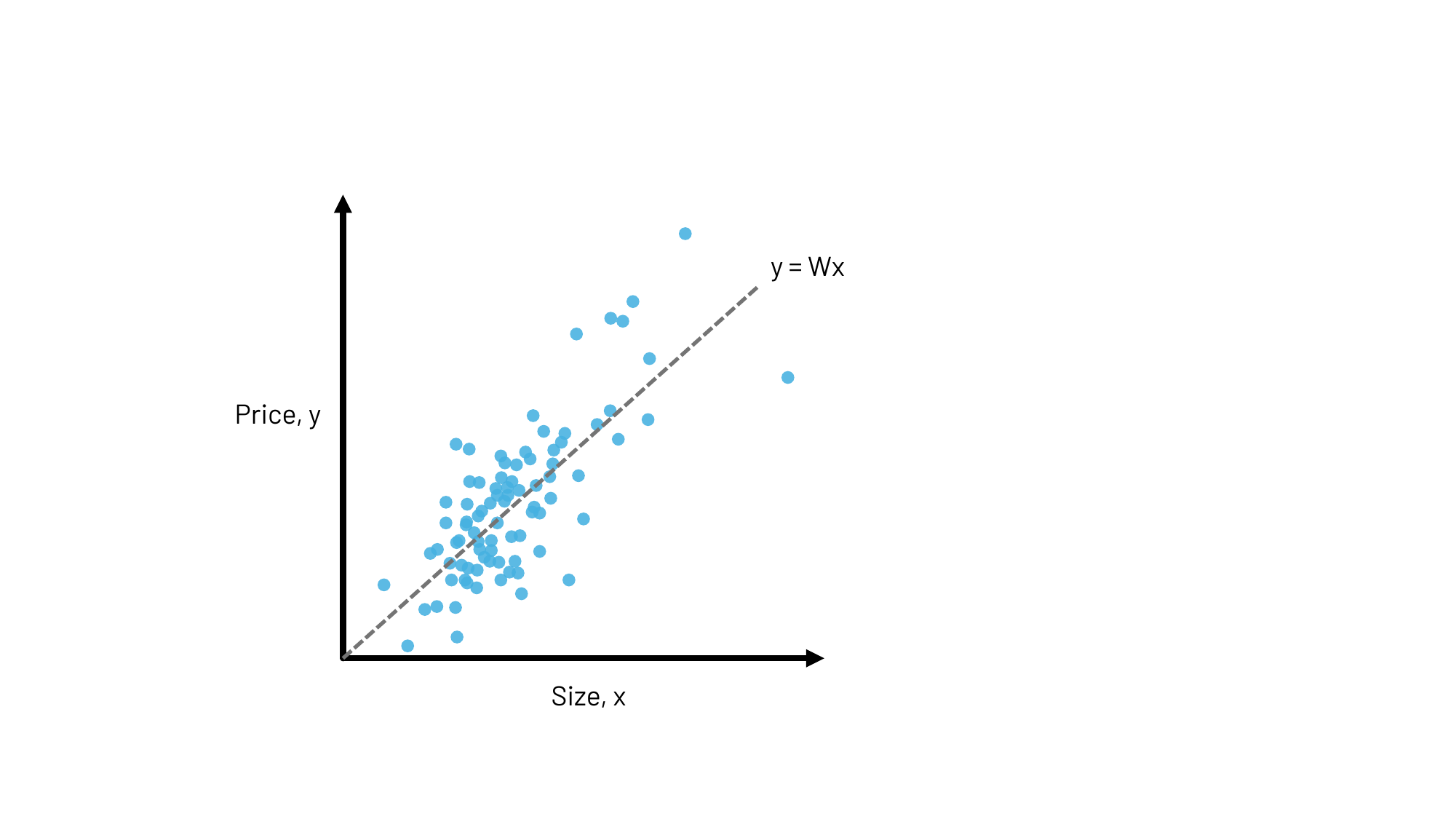

y = Wx

Price, y

Size, x